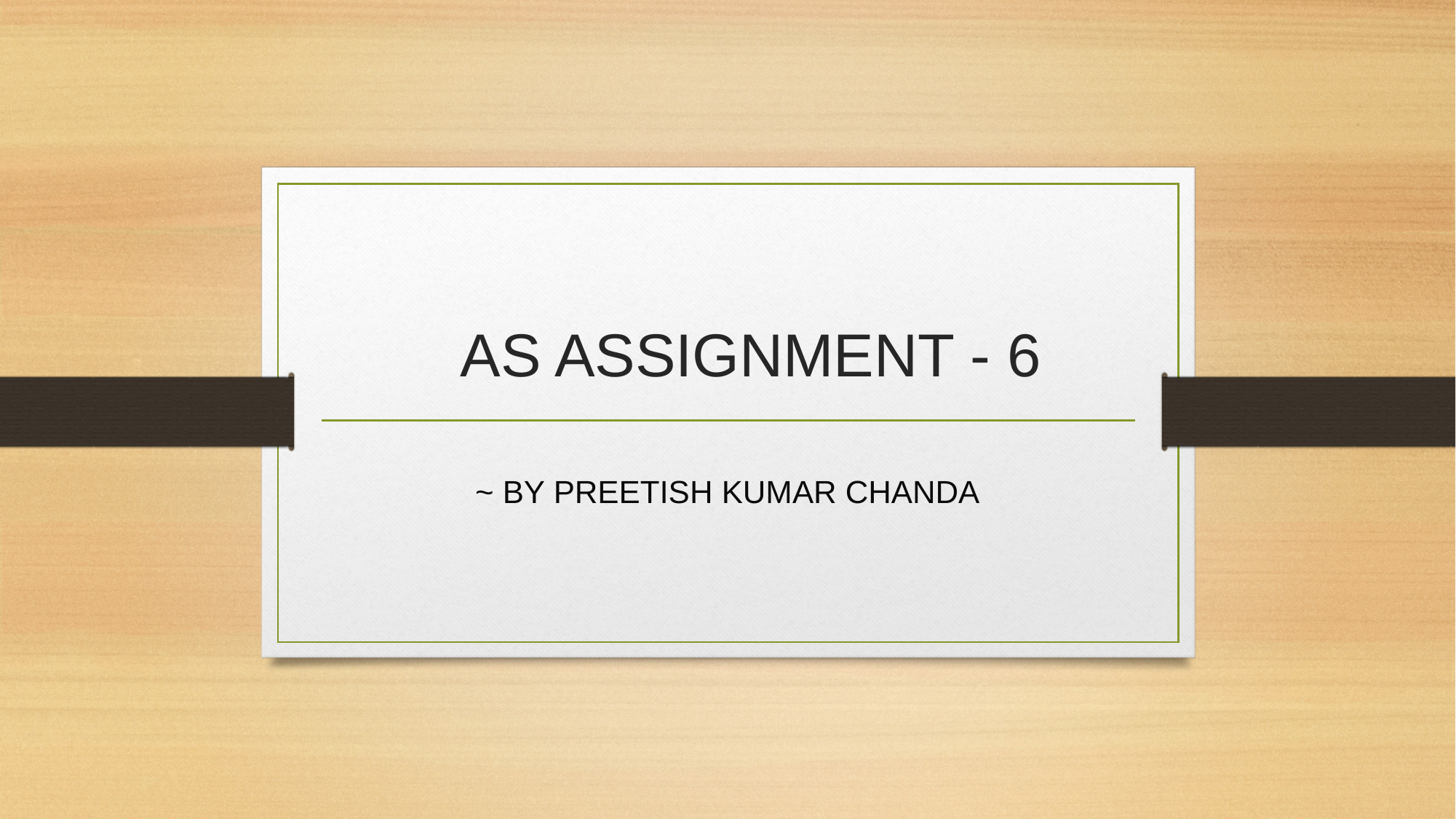

# AS ASSIGNMENT - 6
~ BY PREETISH KUMAR CHANDA